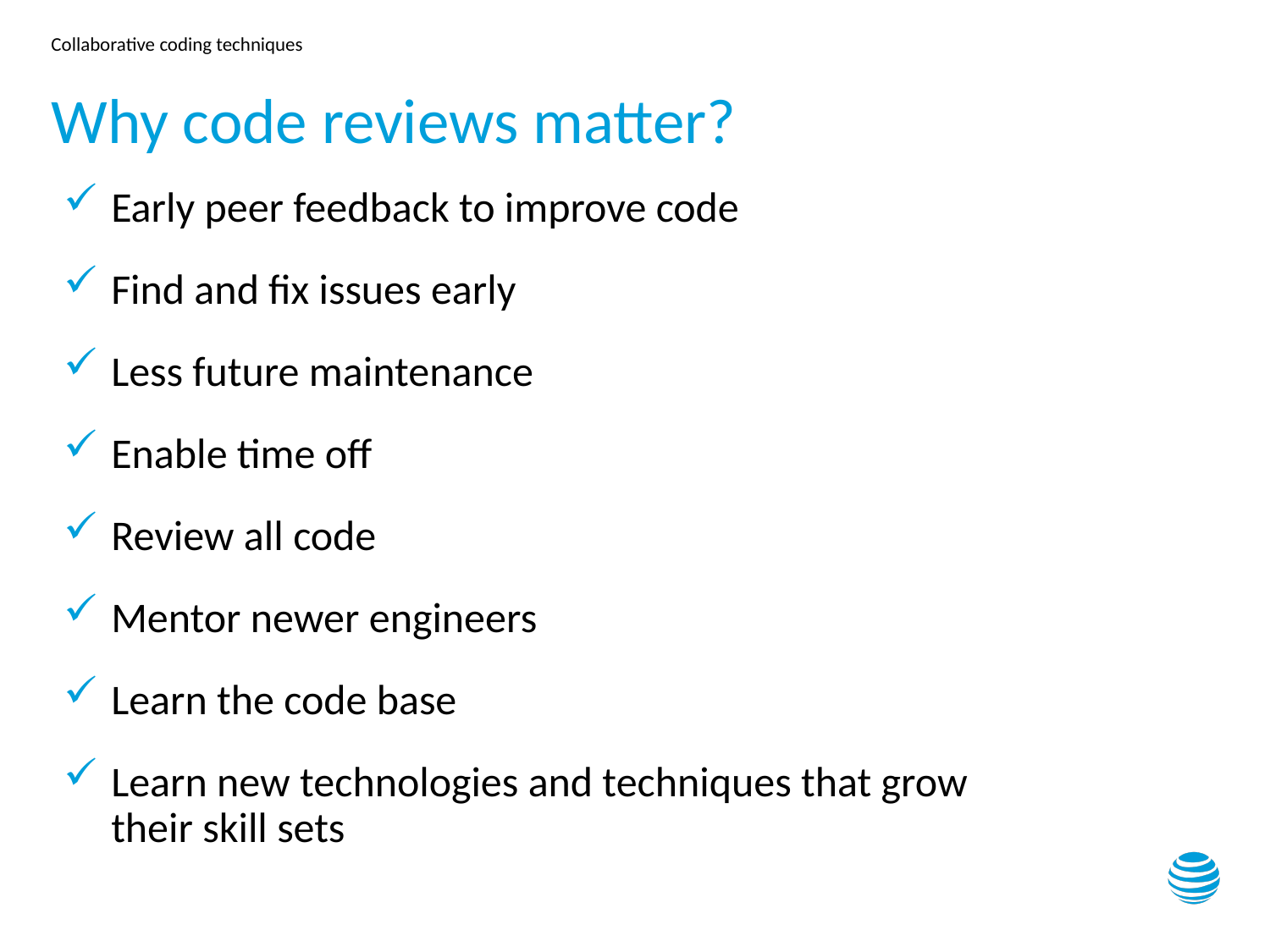

# Why code reviews matter?
Early peer feedback to improve code

Find and fix issues early

Less future maintenance

Enable time off

Review all code

Mentor newer engineers

Learn the code base

Learn new technologies and techniques that grow their skill sets